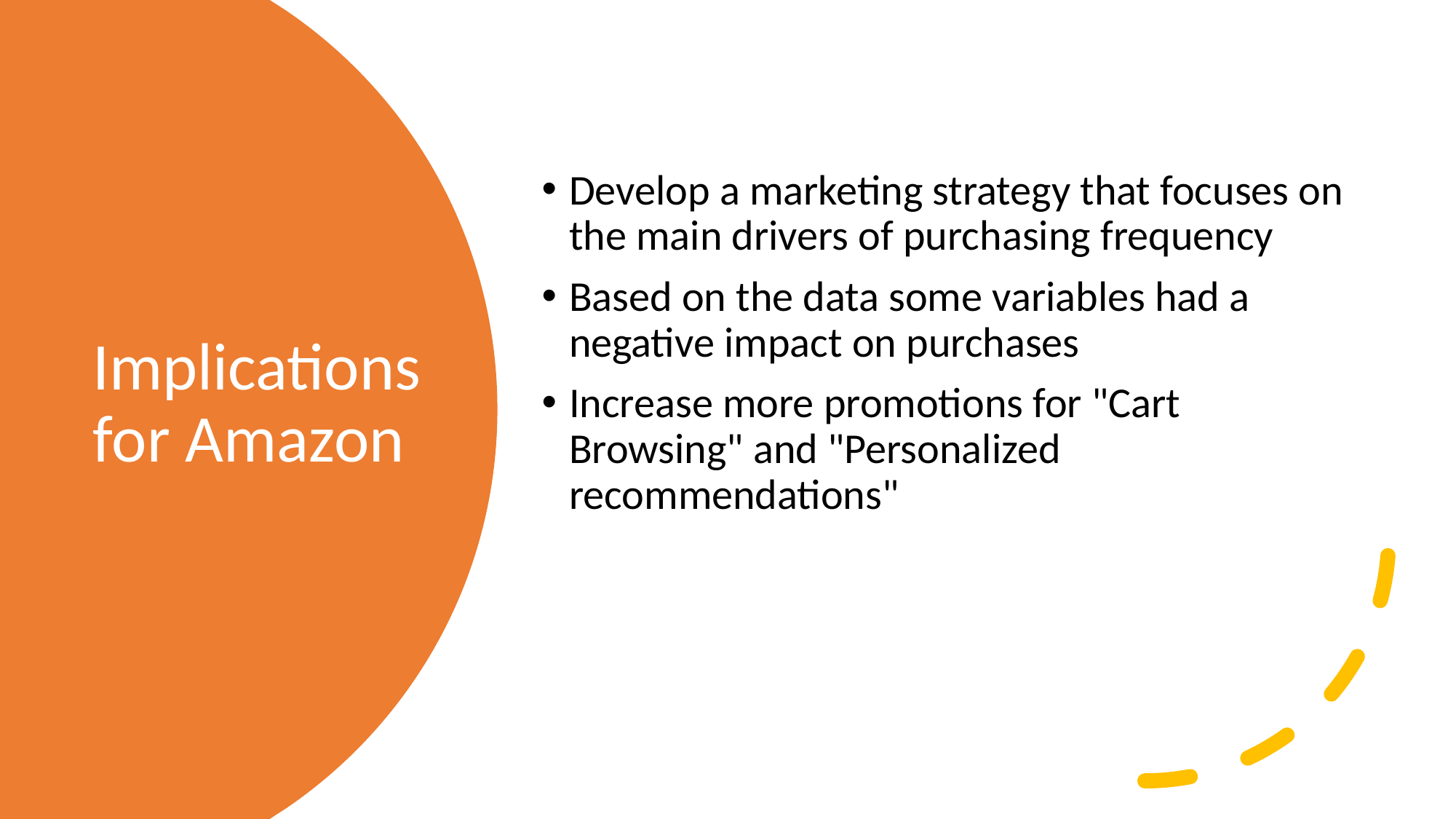

Develop a marketing strategy that focuses on the main drivers of purchasing frequency
Based on the data some variables had a negative impact on purchases
Increase more promotions for "Cart Browsing" and "Personalized recommendations"

# Implications for Amazon